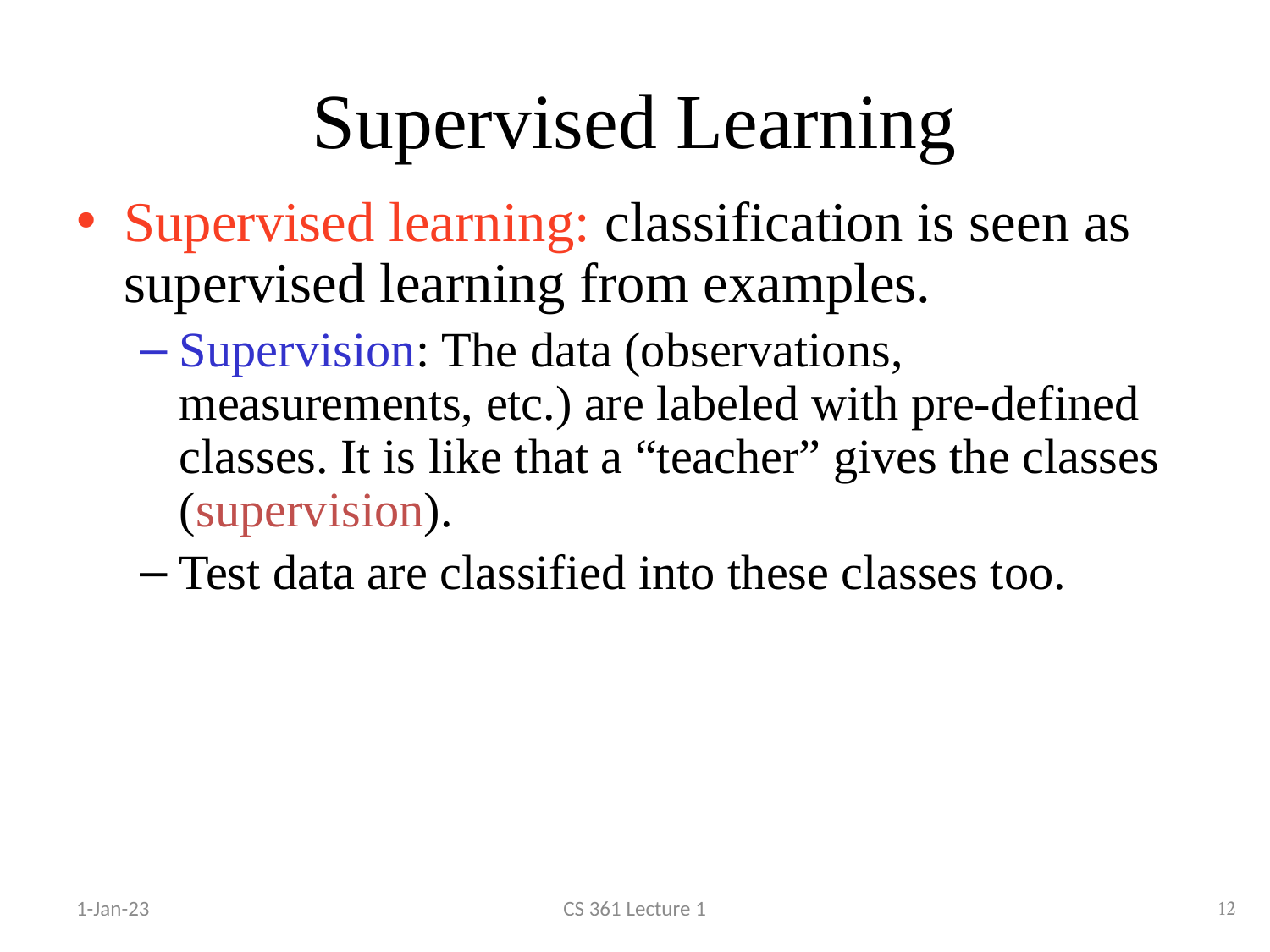

# Supervised Learning
Supervised learning: classification is seen as supervised learning from examples.
Supervision: The data (observations, measurements, etc.) are labeled with pre-defined classes. It is like that a “teacher” gives the classes (supervision).
Test data are classified into these classes too.
1-Jan-23
CS 361 Lecture 1
12